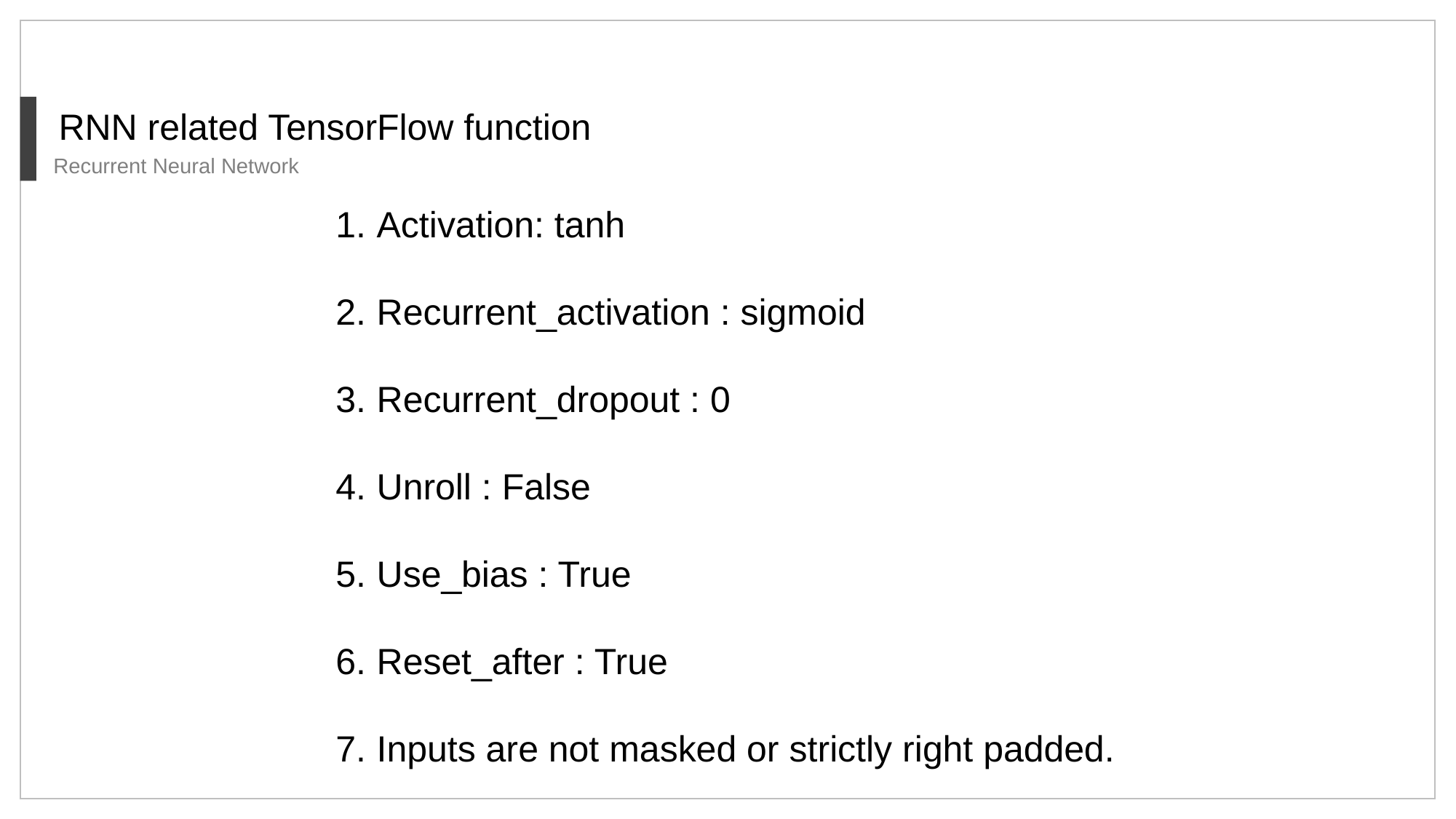

RNN related TensorFlow function
Recurrent Neural Network
Activation: tanh
Recurrent_activation : sigmoid
Recurrent_dropout : 0
Unroll : False
Use_bias : True
Reset_after : True
Inputs are not masked or strictly right padded.